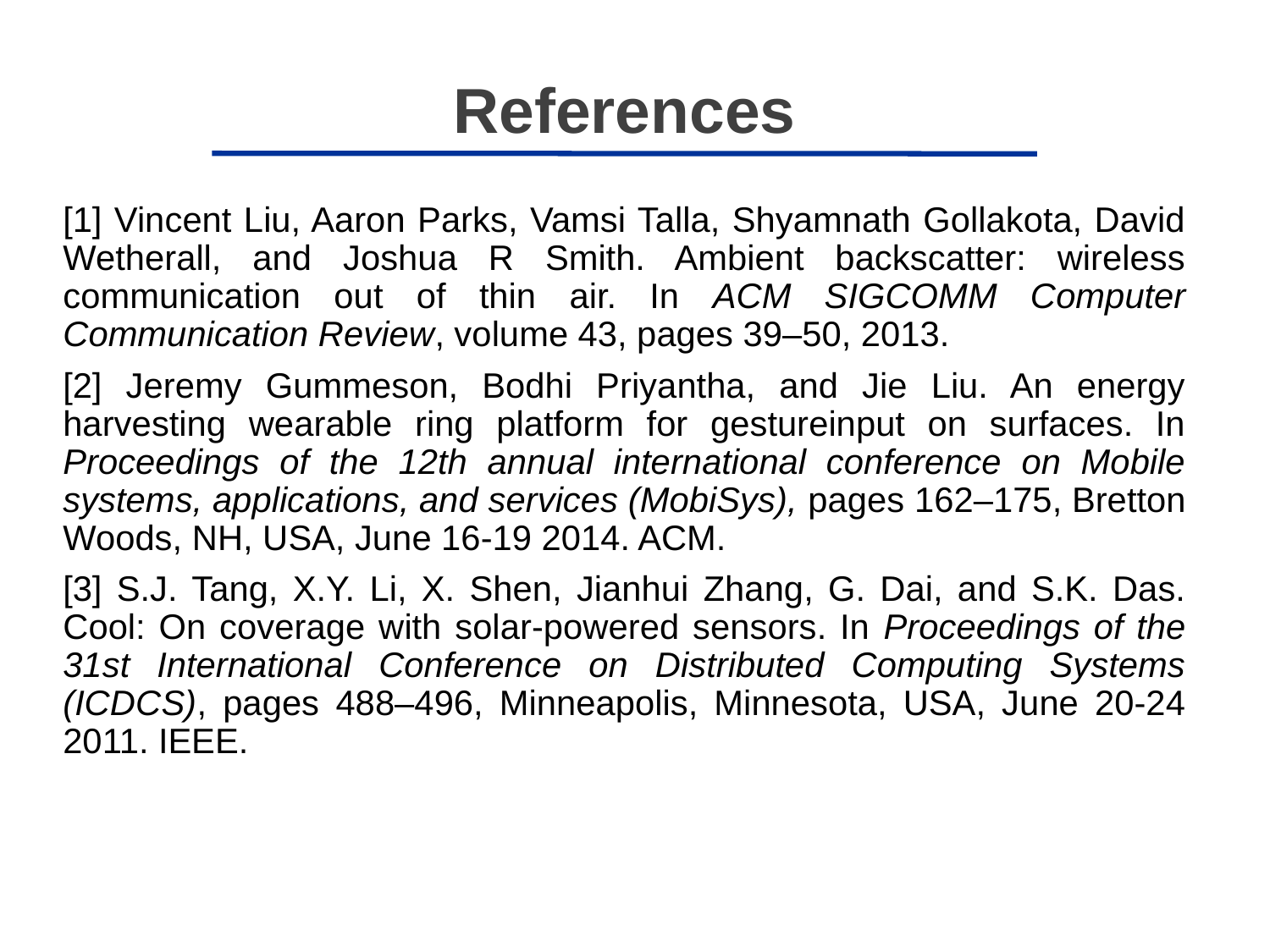

References
[1] Vincent Liu, Aaron Parks, Vamsi Talla, Shyamnath Gollakota, David Wetherall, and Joshua R Smith. Ambient backscatter: wireless communication out of thin air. In ACM SIGCOMM Computer Communication Review, volume 43, pages 39–50, 2013.
[2] Jeremy Gummeson, Bodhi Priyantha, and Jie Liu. An energy harvesting wearable ring platform for gestureinput on surfaces. In Proceedings of the 12th annual international conference on Mobile systems, applications, and services (MobiSys), pages 162–175, Bretton Woods, NH, USA, June 16-19 2014. ACM.
[3] S.J. Tang, X.Y. Li, X. Shen, Jianhui Zhang, G. Dai, and S.K. Das. Cool: On coverage with solar-powered sensors. In Proceedings of the 31st International Conference on Distributed Computing Systems (ICDCS), pages 488–496, Minneapolis, Minnesota, USA, June 20-24 2011. IEEE.